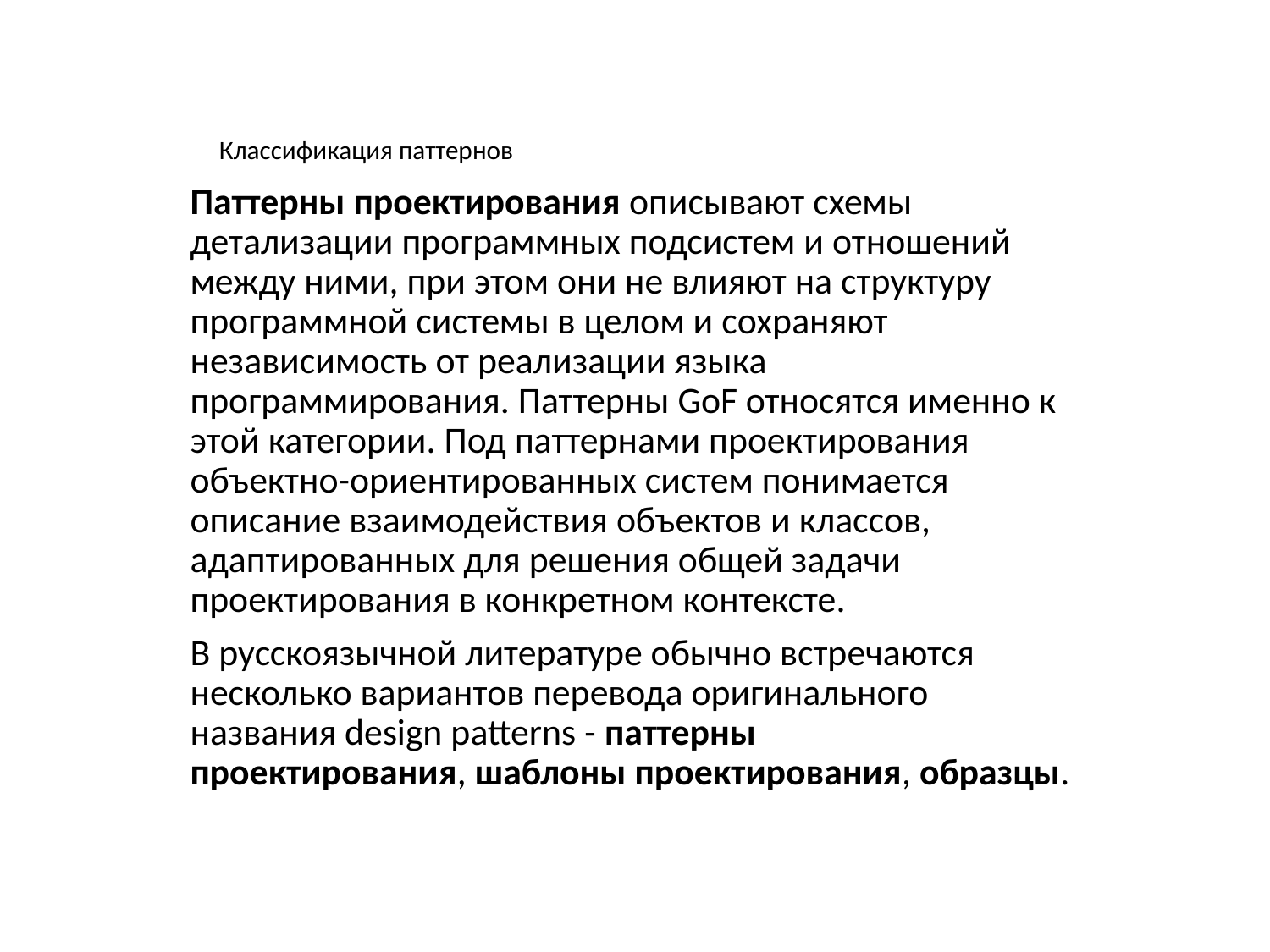

# Классификация паттернов
Паттерны проектирования описывают схемы детализации программных подсистем и отношений между ними, при этом они не влияют на структуру программной системы в целом и сохраняют независимость от реализации языка программирования. Паттерны GoF относятся именно к этой категории. Под паттернами проектирования объектно-ориентированных систем понимается описание взаимодействия объектов и классов, адаптированных для решения общей задачи проектирования в конкретном контексте.
В русскоязычной литературе обычно встречаются несколько вариантов перевода оригинального названия design patterns - паттерны проектирования, шаблоны проектирования, образцы.